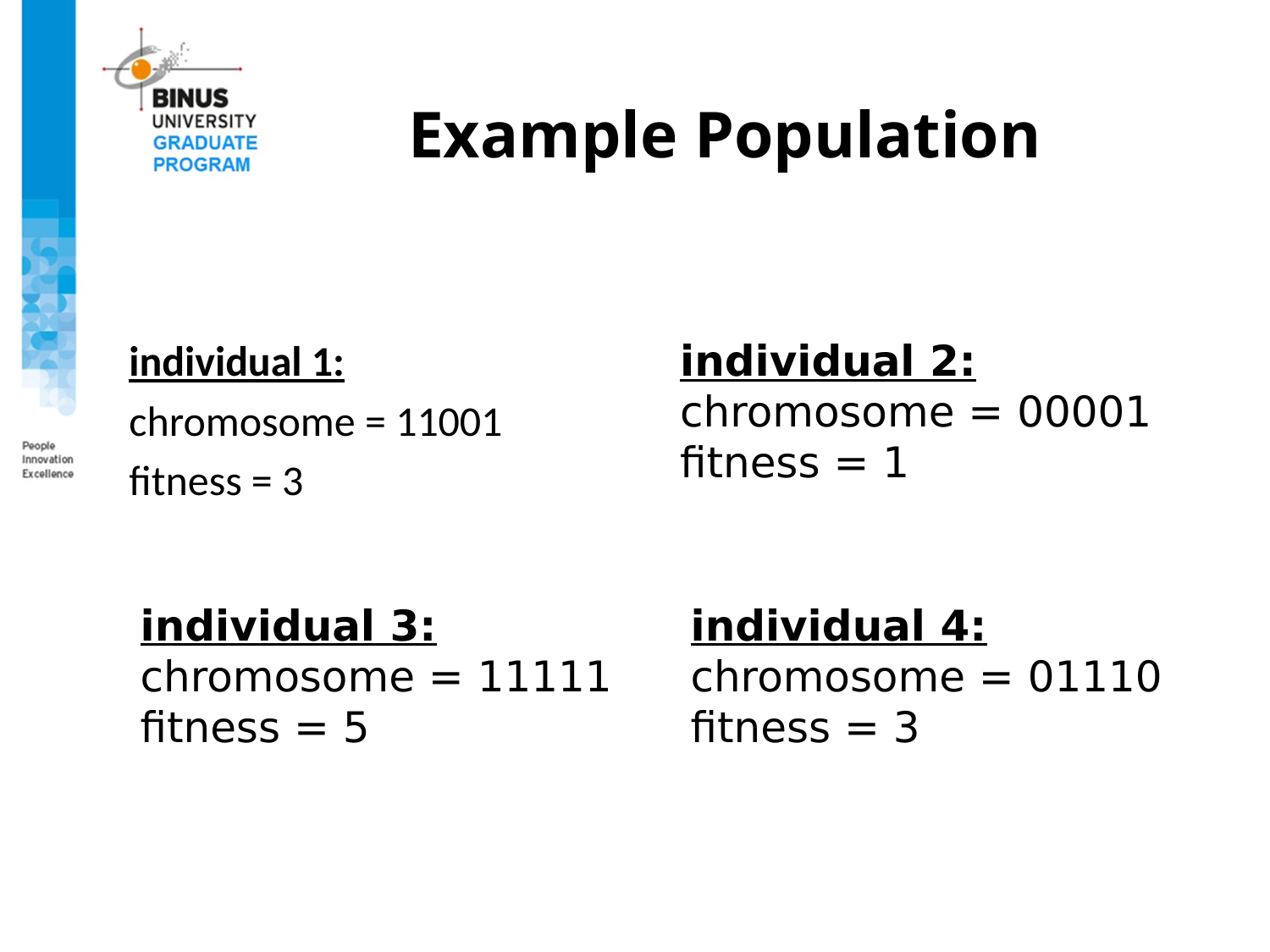

# Example Population
individual 1:
chromosome = 11001
fitness = 3
individual 2:
chromosome = 00001
fitness = 1
individual 3:
chromosome = 11111
fitness = 5
individual 4:
chromosome = 01110
fitness = 3